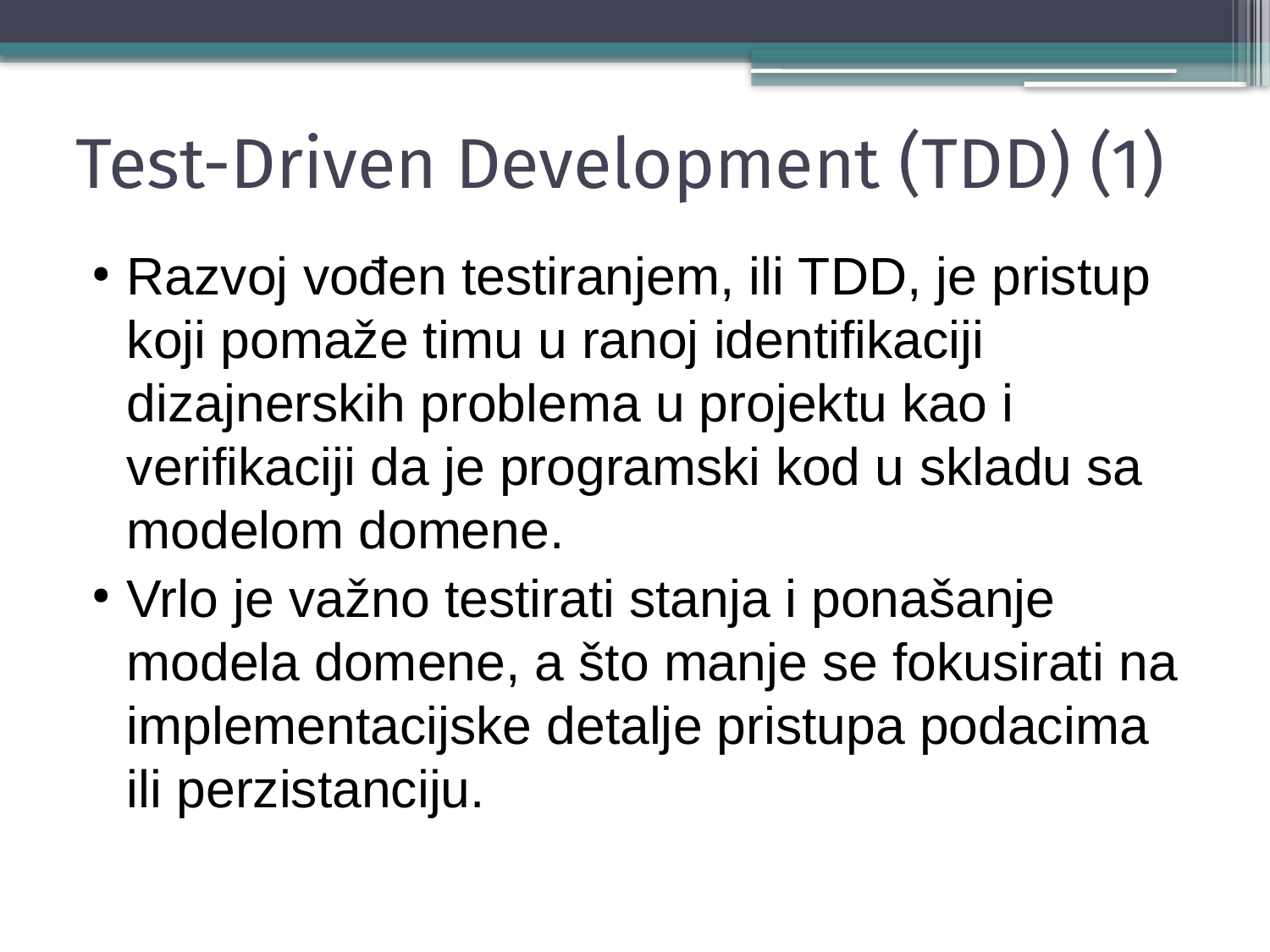

# Test-Driven Development (TDD) (1)
Razvoj vođen testiranjem, ili TDD, je pristup koji pomaže timu u ranoj identifikaciji dizajnerskih problema u projektu kao i verifikaciji da je programski kod u skladu sa modelom domene.
Vrlo je važno testirati stanja i ponašanje modela domene, a što manje se fokusirati na implementacijske detalje pristupa podacima ili perzistanciju.